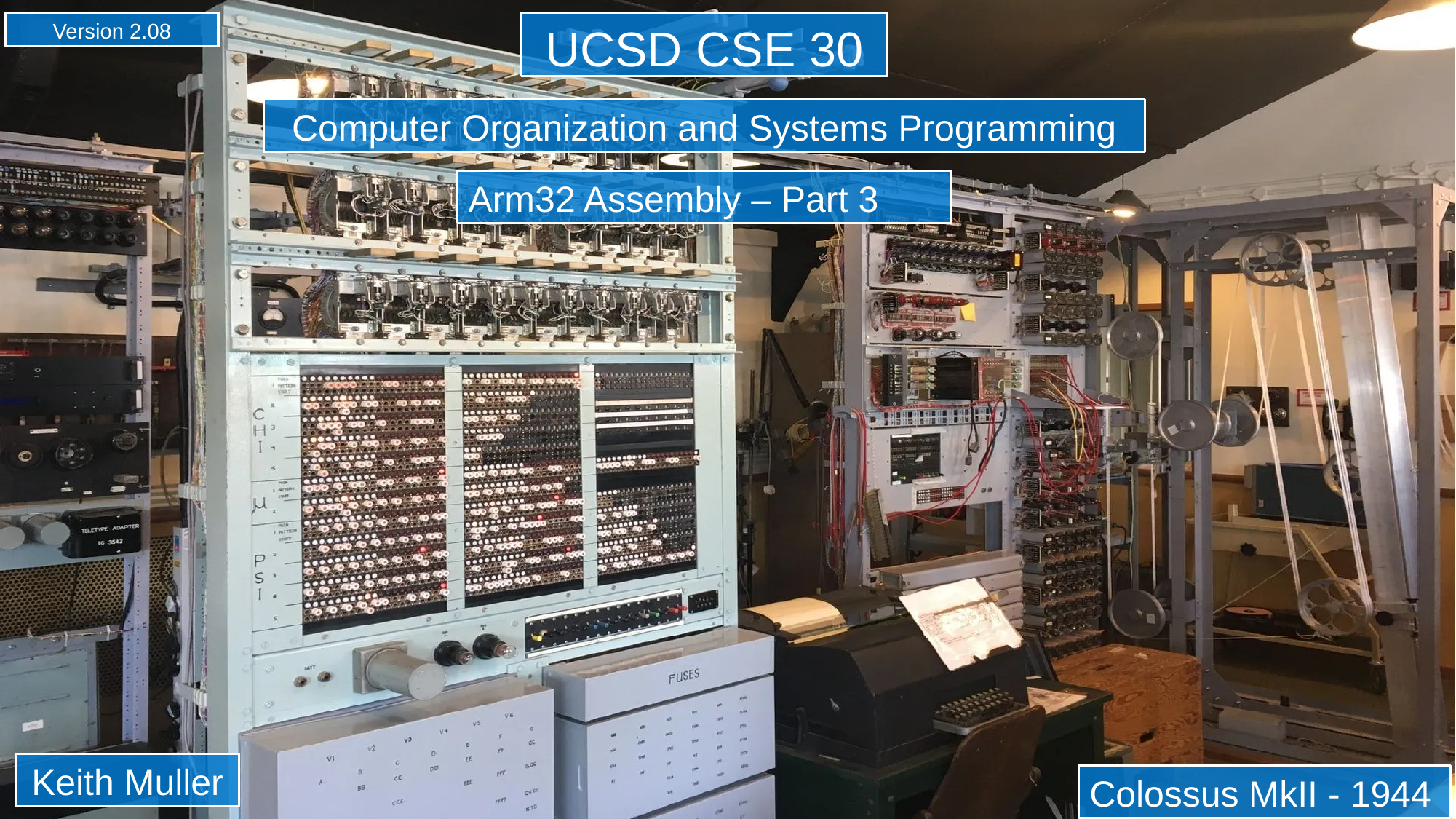

Version 2.08
UCSD CSE 30
Computer Organization and Systems Programming
Arm32 Assembly – Part 3
Keith Muller
Colossus MkII - 1944